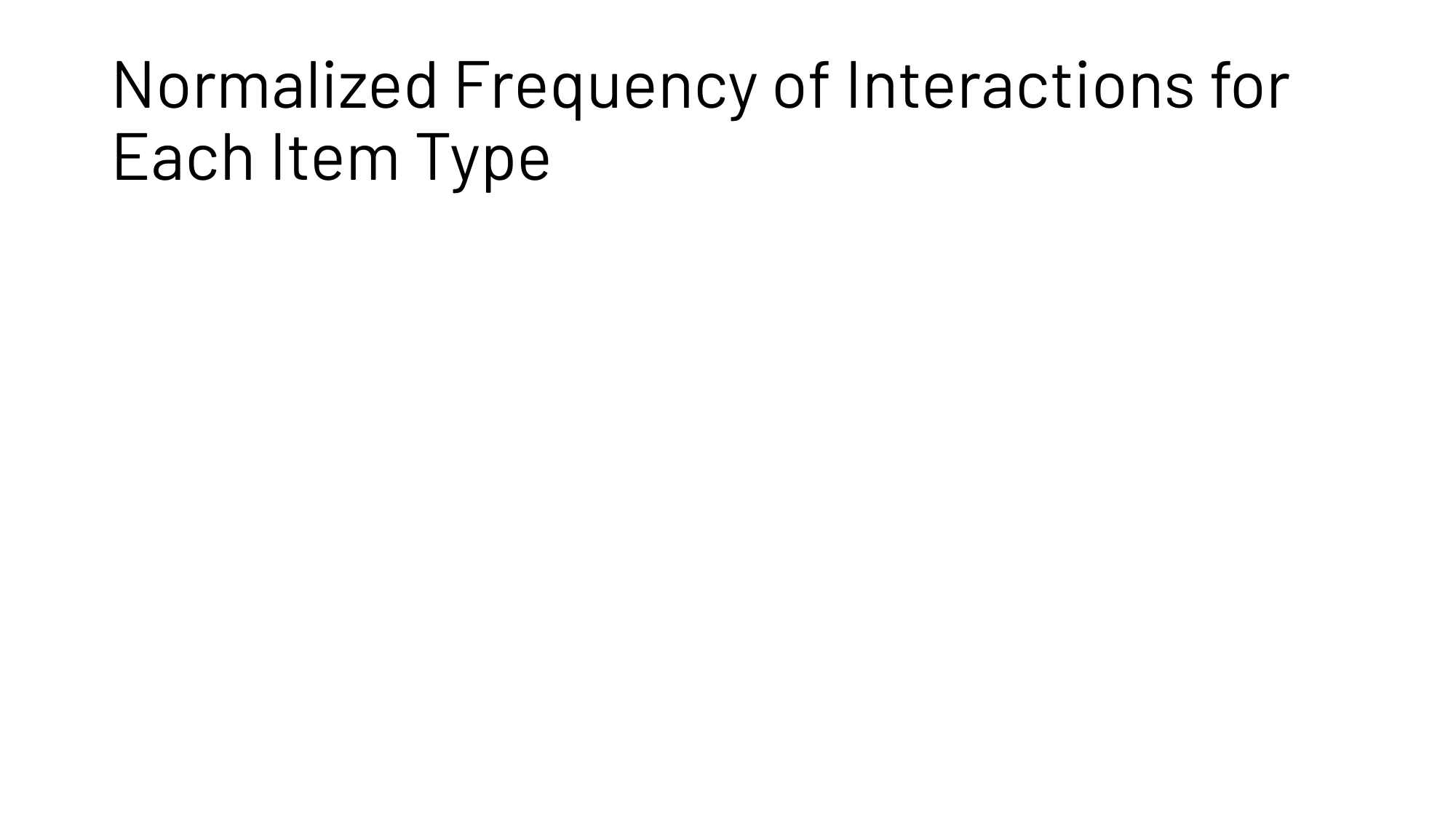

# Normalized Frequency of Interactions for Each Item Type